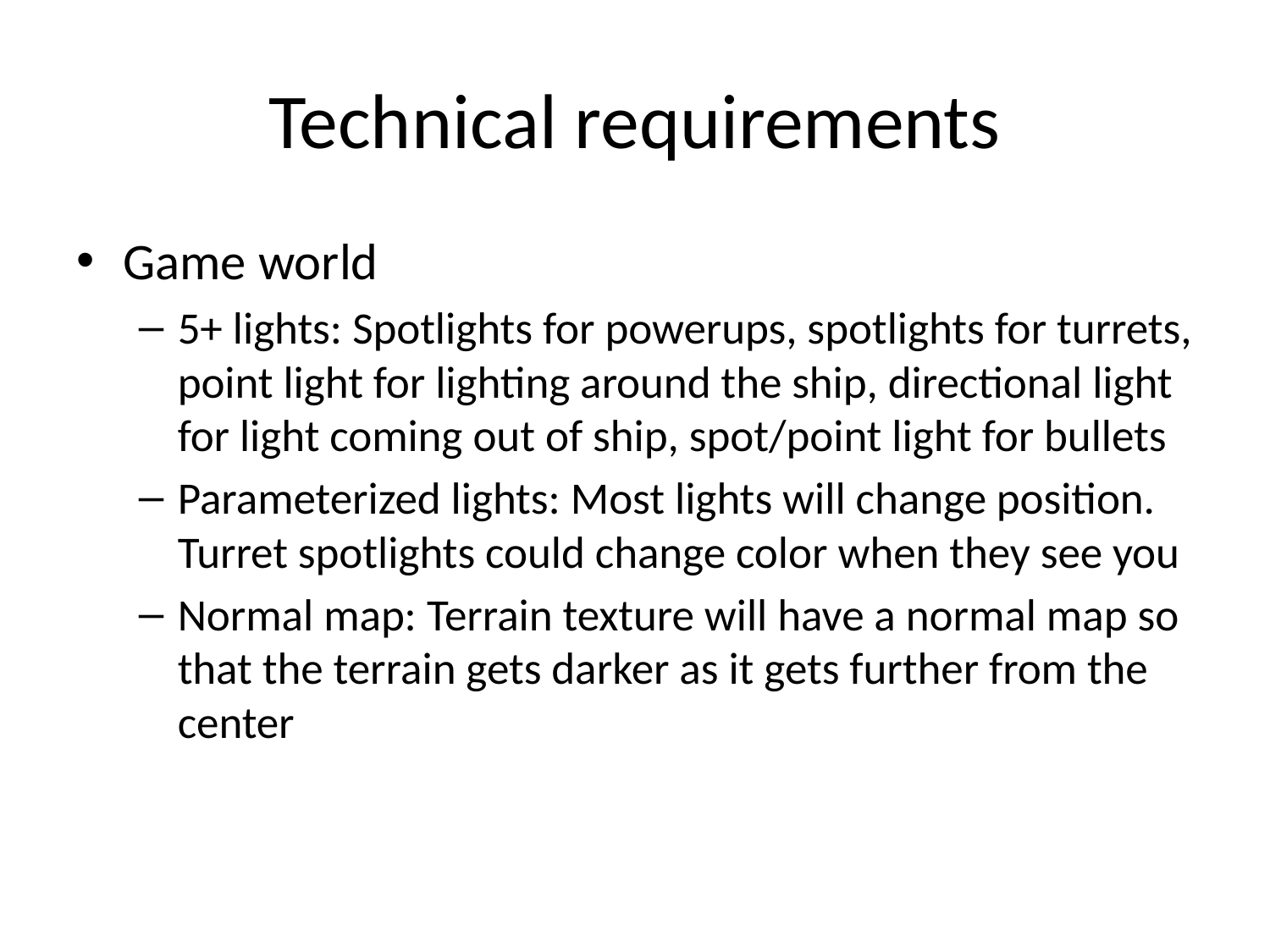

# Technical requirements
Game world
5+ lights: Spotlights for powerups, spotlights for turrets, point light for lighting around the ship, directional light for light coming out of ship, spot/point light for bullets
Parameterized lights: Most lights will change position. Turret spotlights could change color when they see you
Normal map: Terrain texture will have a normal map so that the terrain gets darker as it gets further from the center